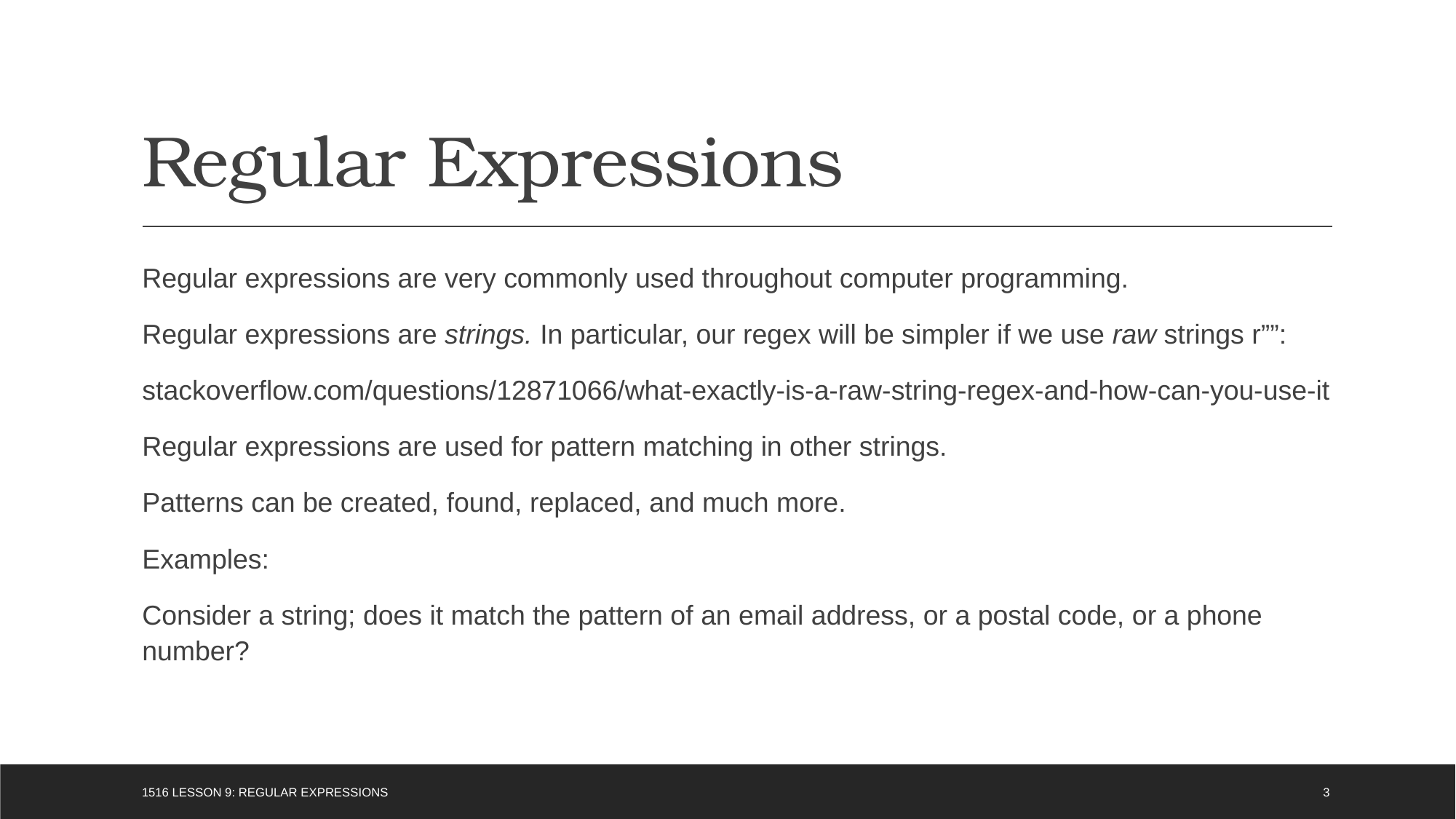

# Regular Expressions
Regular expressions are very commonly used throughout computer programming.
Regular expressions are strings. In particular, our regex will be simpler if we use raw strings r””:
stackoverflow.com/questions/12871066/what-exactly-is-a-raw-string-regex-and-how-can-you-use-it
Regular expressions are used for pattern matching in other strings.
Patterns can be created, found, replaced, and much more.
Examples:
Consider a string; does it match the pattern of an email address, or a postal code, or a phone number?
1516 Lesson 9: Regular Expressions
3